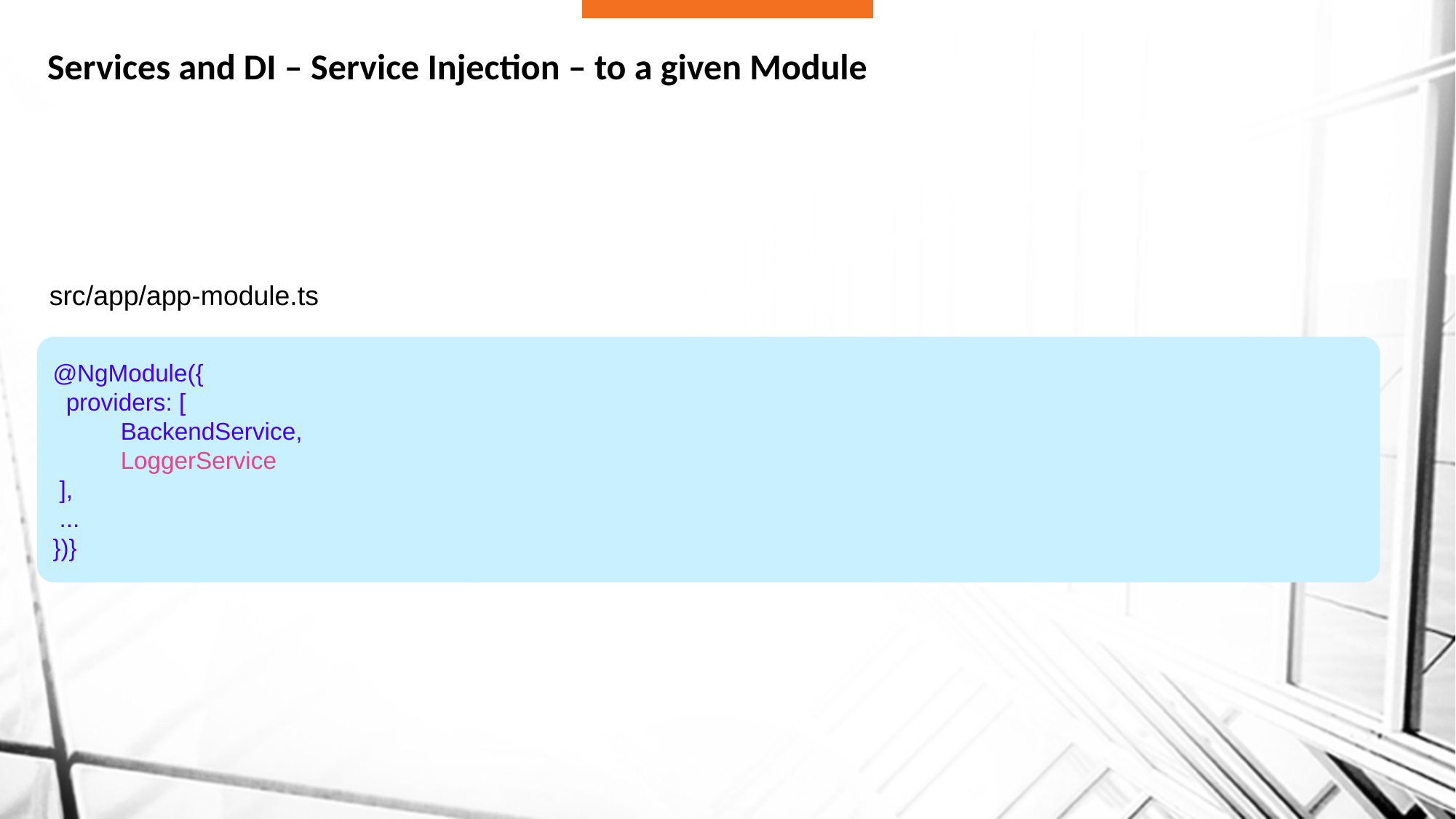

# Services and DI – Service Injection – to a given Module
src/app/app-module.ts
@NgModule({
  providers: [
  BackendService,
  LoggerService
 ],
 ...
})}